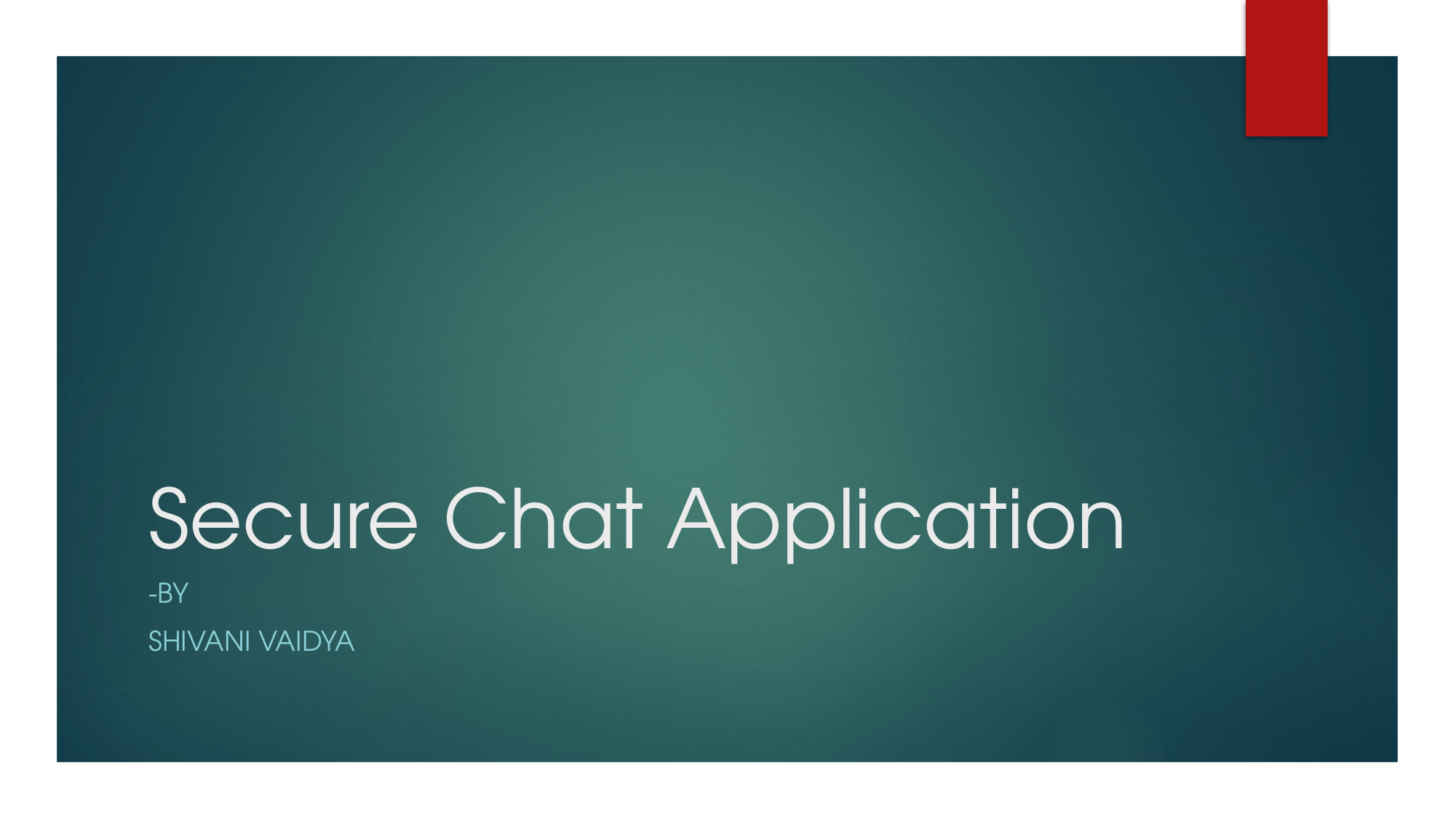

# Secure Chat Application
-by
Shivani Vaidya